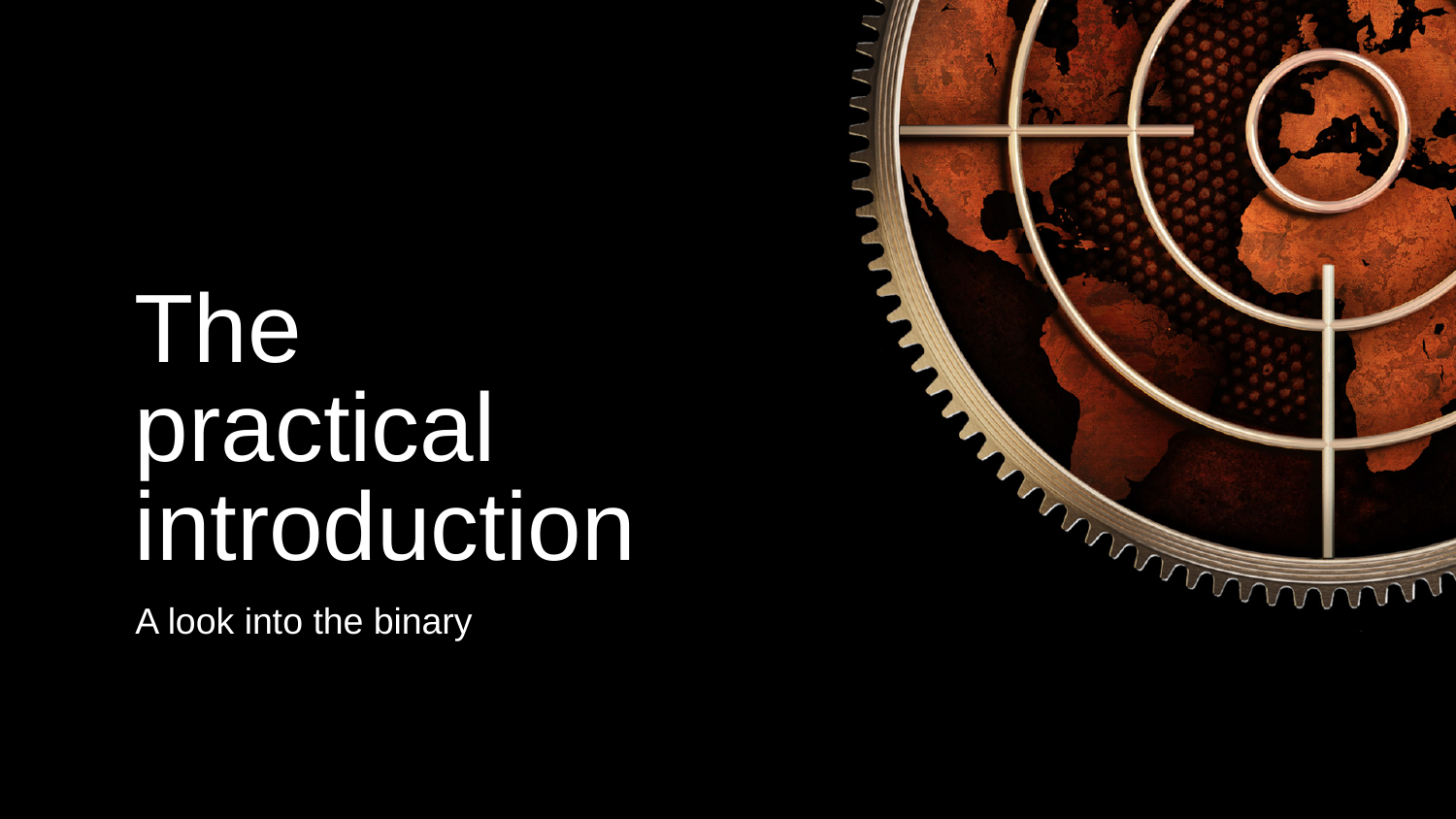

The
practical introduction
A look into the binary